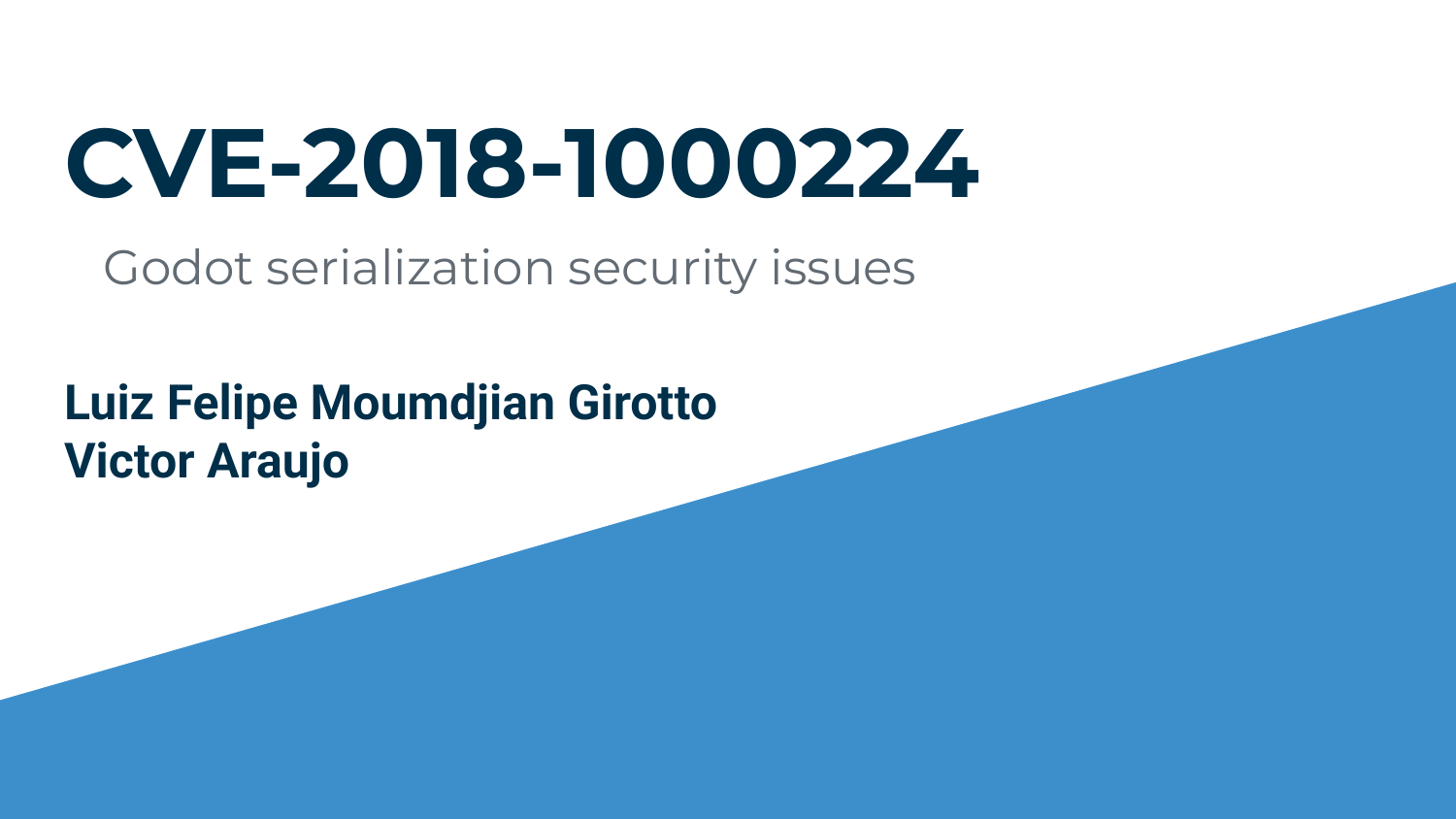

# CVE-2018-1000224
Godot serialization security issues
Luiz Felipe Moumdjian Girotto
Victor Araujo